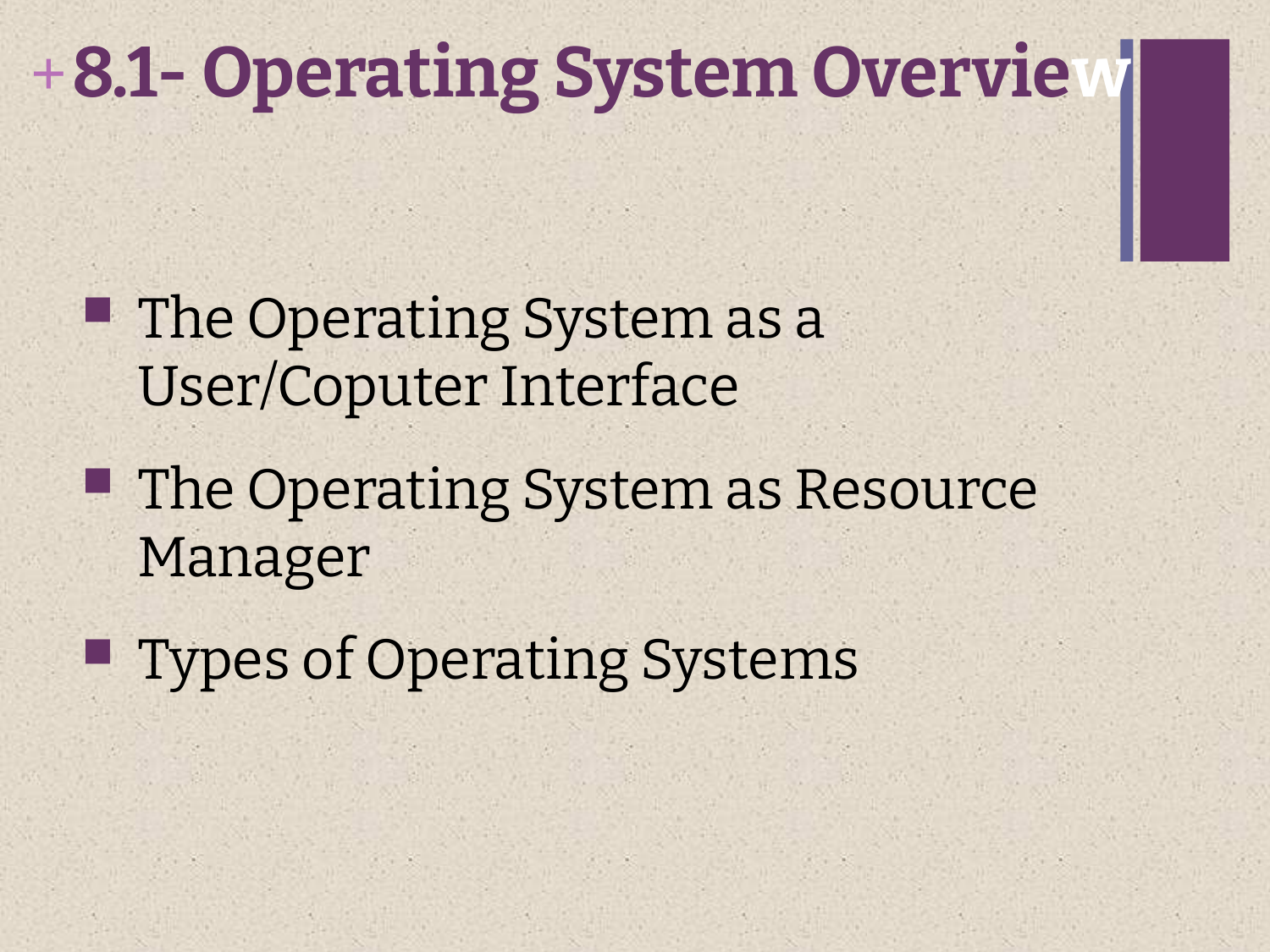

# 8.1- Operating System Overview
The Operating System as a User/Coputer Interface
The Operating System as Resource Manager
Types of Operating Systems